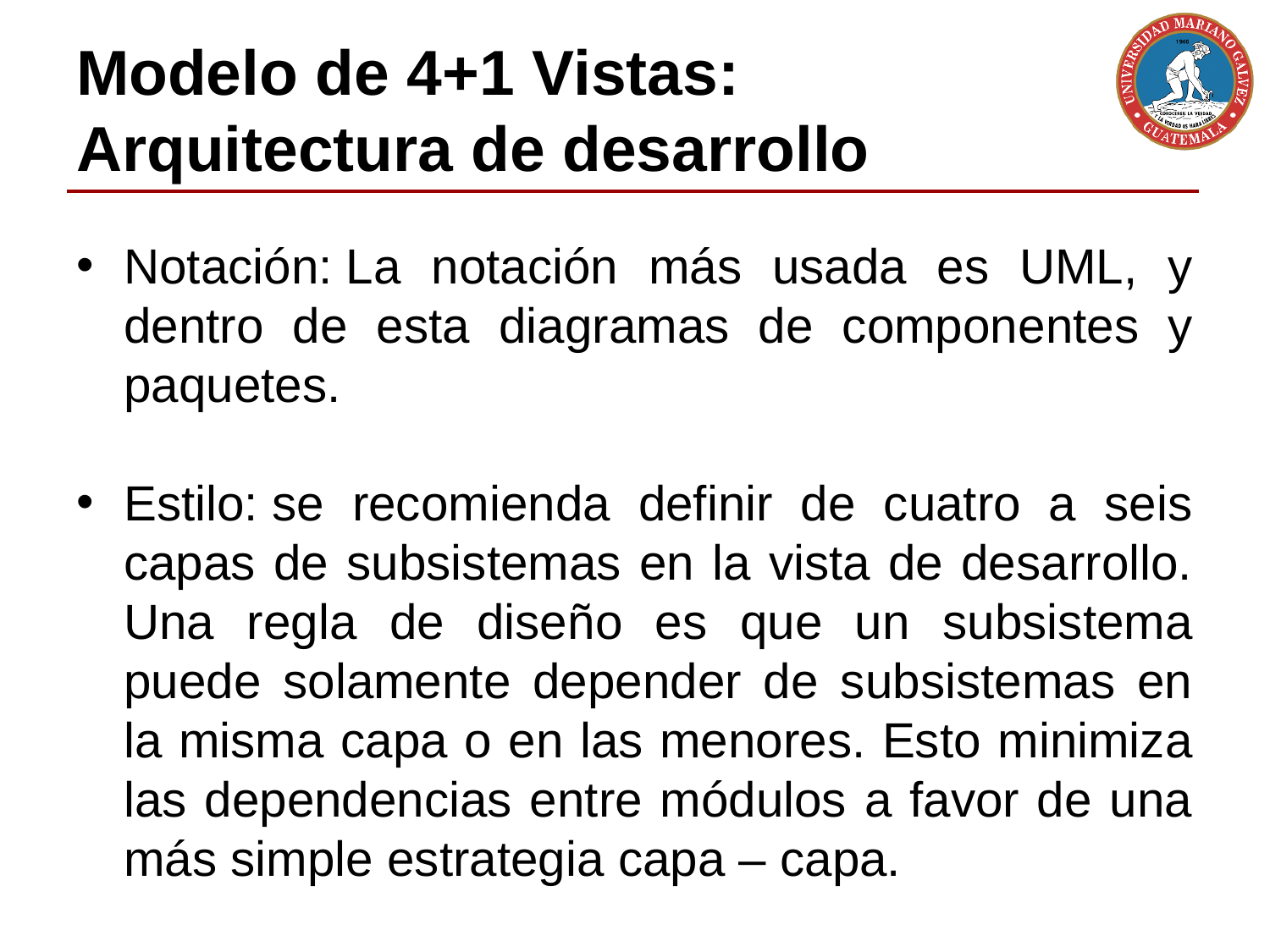

# Modelo de 4+1 Vistas: Arquitectura de desarrollo
Notación: La notación más usada es UML, y dentro de esta diagramas de componentes y paquetes.

Estilo: se recomienda definir de cuatro a seis capas de subsistemas en la vista de desarrollo. Una regla de diseño es que un subsistema puede solamente depender de subsistemas en la misma capa o en las menores. Esto minimiza las dependencias entre módulos a favor de una más simple estrategia capa – capa.